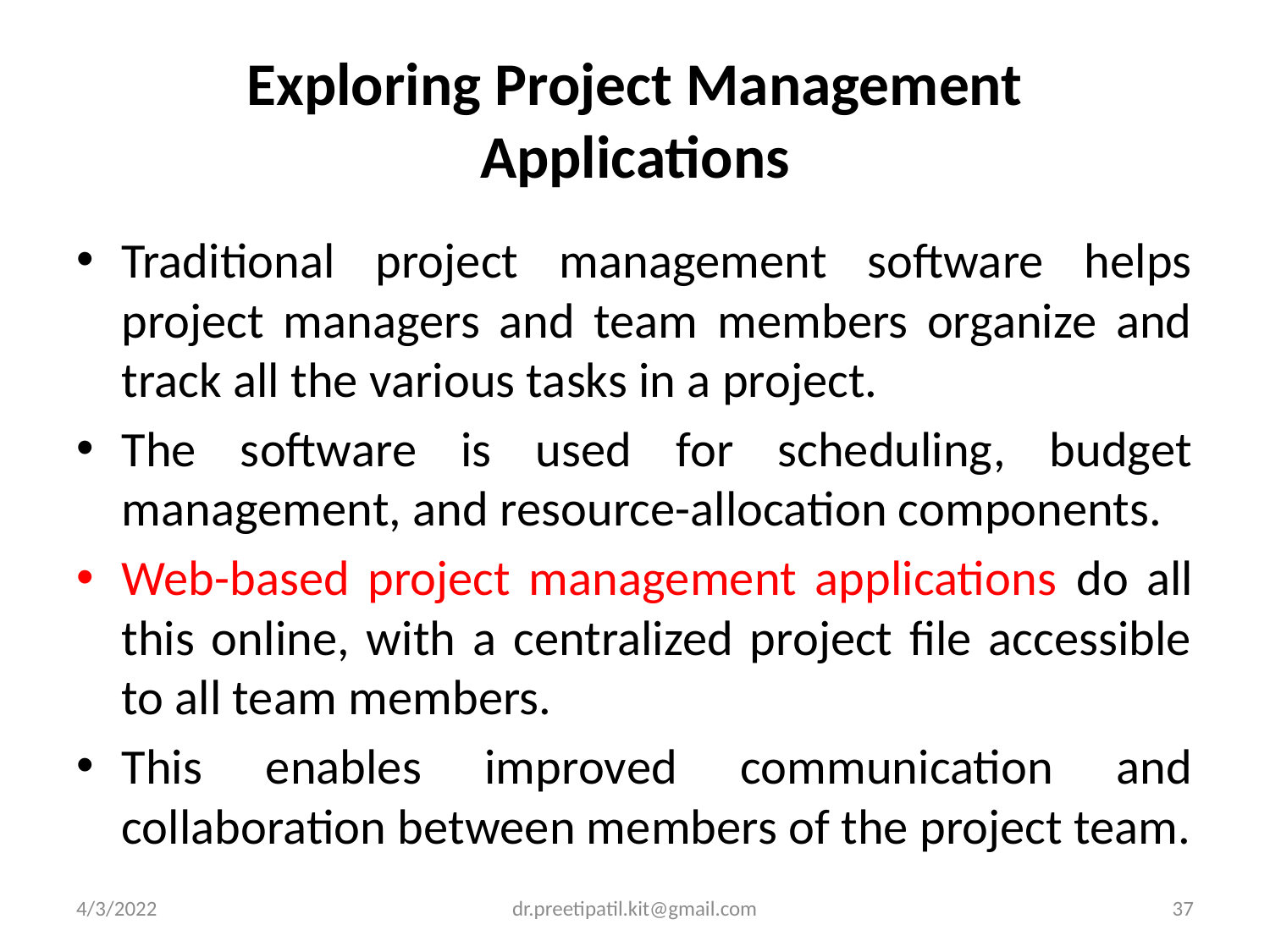

# Exploring Project Management Applications
Traditional project management software helps project managers and team members organize and track all the various tasks in a project.
The software is used for scheduling, budget management, and resource-allocation components.
Web-based project management applications do all this online, with a centralized project file accessible to all team members.
This enables improved communication and collaboration between members of the project team.
4/3/2022
dr.preetipatil.kit@gmail.com
37